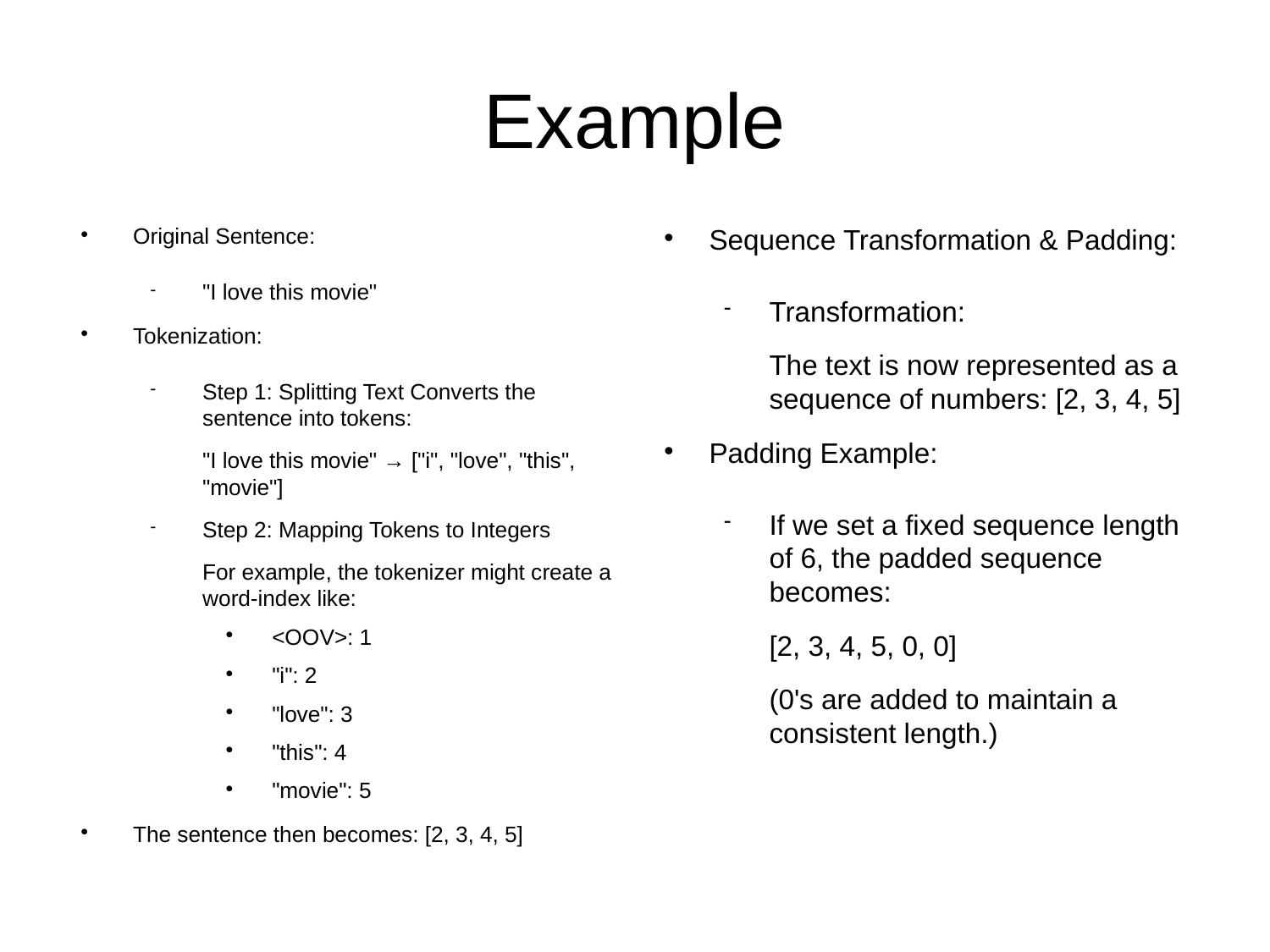

Example
# Original Sentence:
"I love this movie"
Tokenization:
Step 1: Splitting Text Converts the sentence into tokens:
"I love this movie" → ["i", "love", "this", "movie"]
Step 2: Mapping Tokens to Integers
For example, the tokenizer might create a word-index like:
<OOV>: 1
"i": 2
"love": 3
"this": 4
"movie": 5
The sentence then becomes: [2, 3, 4, 5]
Sequence Transformation & Padding:
Transformation:
The text is now represented as a sequence of numbers: [2, 3, 4, 5]
Padding Example:
If we set a fixed sequence length of 6, the padded sequence becomes:
[2, 3, 4, 5, 0, 0]
(0's are added to maintain a consistent length.)